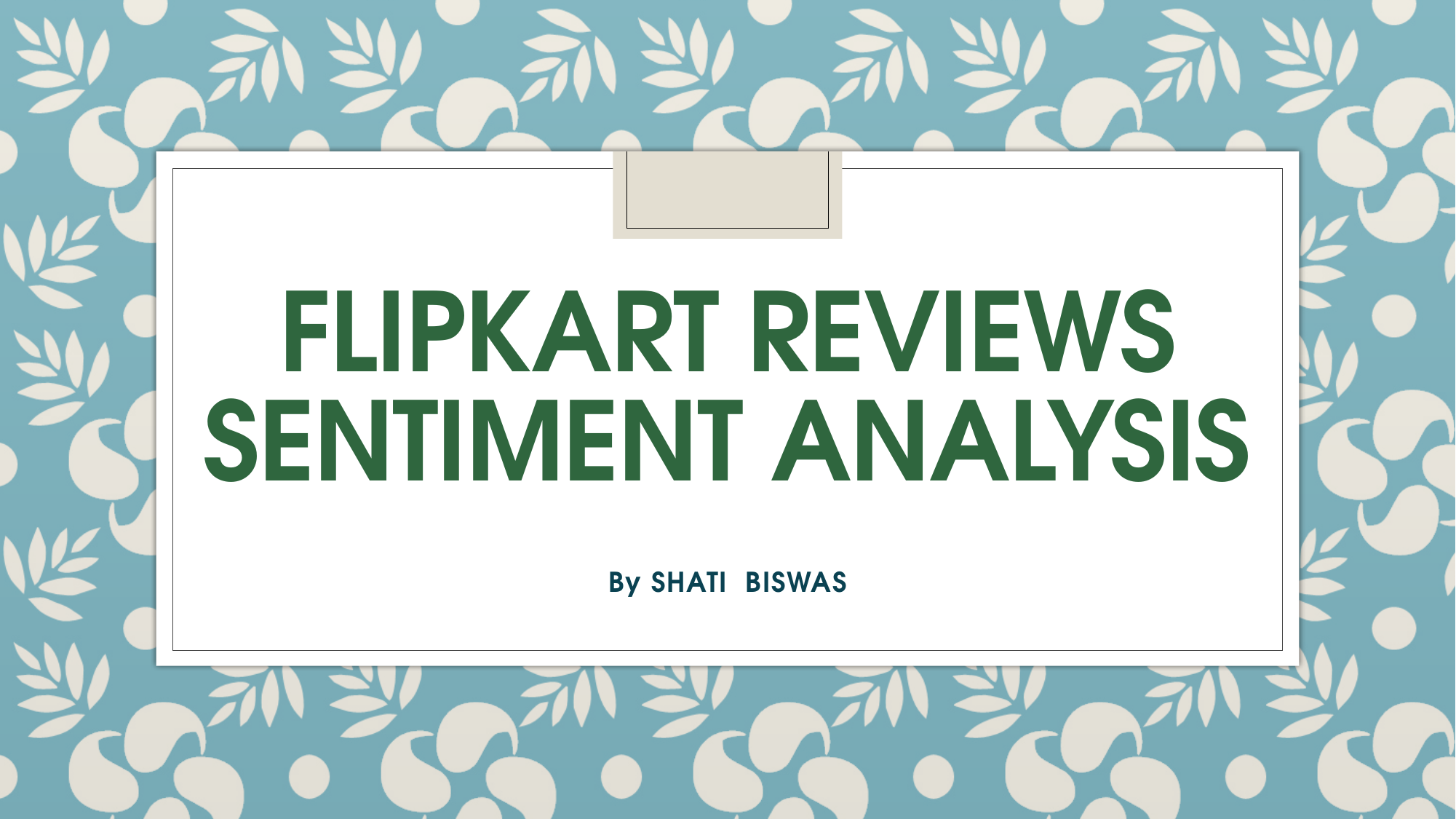

# Flipkart Reviews Sentiment Analysis
By SHATI  BISWAS